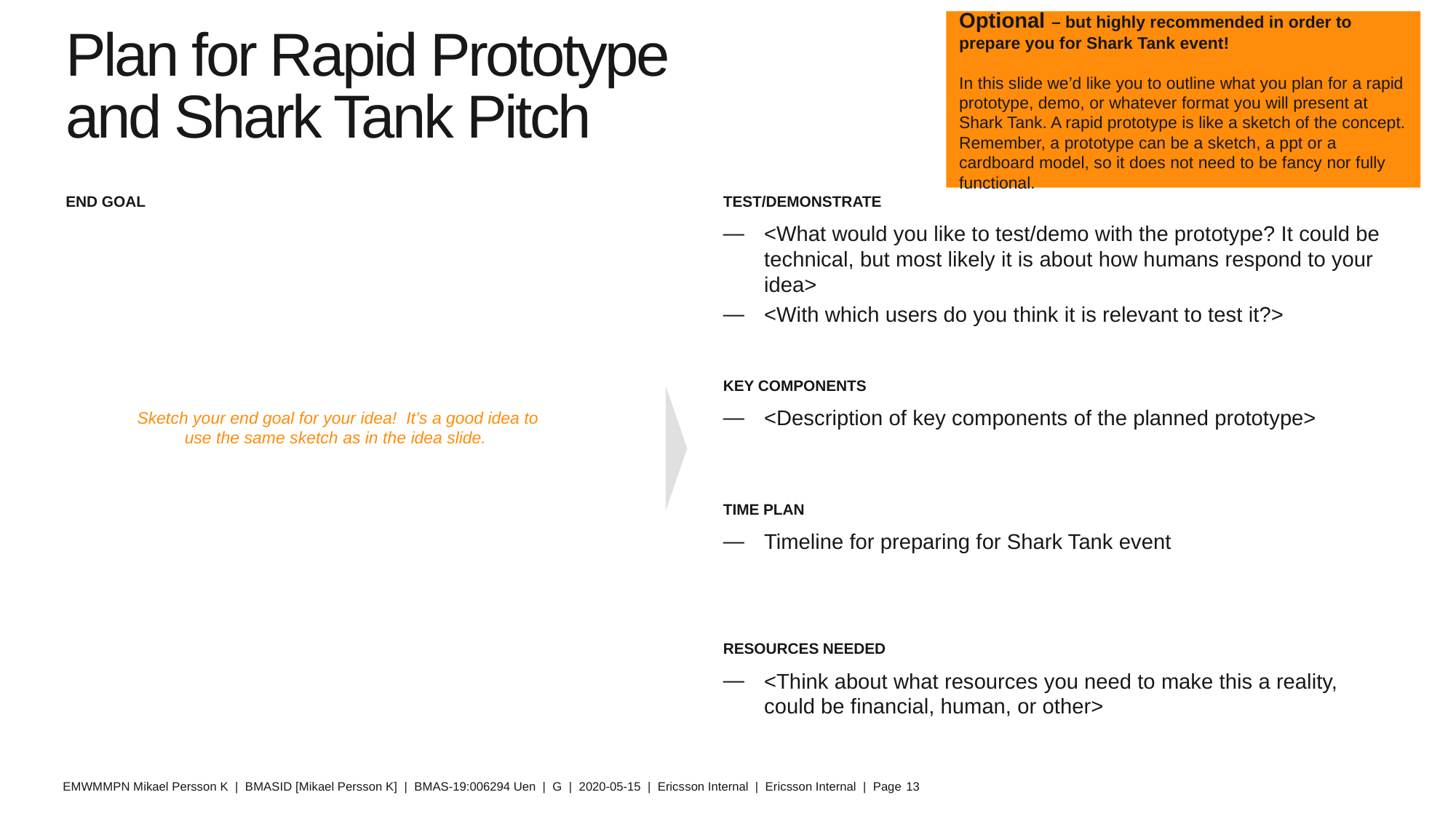

Optional – but highly recommended in order to prepare you for Shark Tank event!

In this slide we’d like you to outline what you plan for a rapid prototype, demo, or whatever format you will present at Shark Tank. A rapid prototype is like a sketch of the concept. Remember, a prototype can be a sketch, a ppt or a cardboard model, so it does not need to be fancy nor fully functional.
# Plan for Rapid Prototype and Shark Tank Pitch
END GOAL
TEST/DEMONSTRATE
<What would you like to test/demo with the prototype? It could be technical, but most likely it is about how humans respond to your idea>
<With which users do you think it is relevant to test it?>
KEY COMPONENTS
<Description of key components of the planned prototype>
Sketch your end goal for your idea!  It’s a good idea to use the same sketch as in the idea slide.

TIME PLAN
Timeline for preparing for Shark Tank event
RESOURCES NEEDED
<Think about what resources you need to make this a reality, could be financial, human, or other>